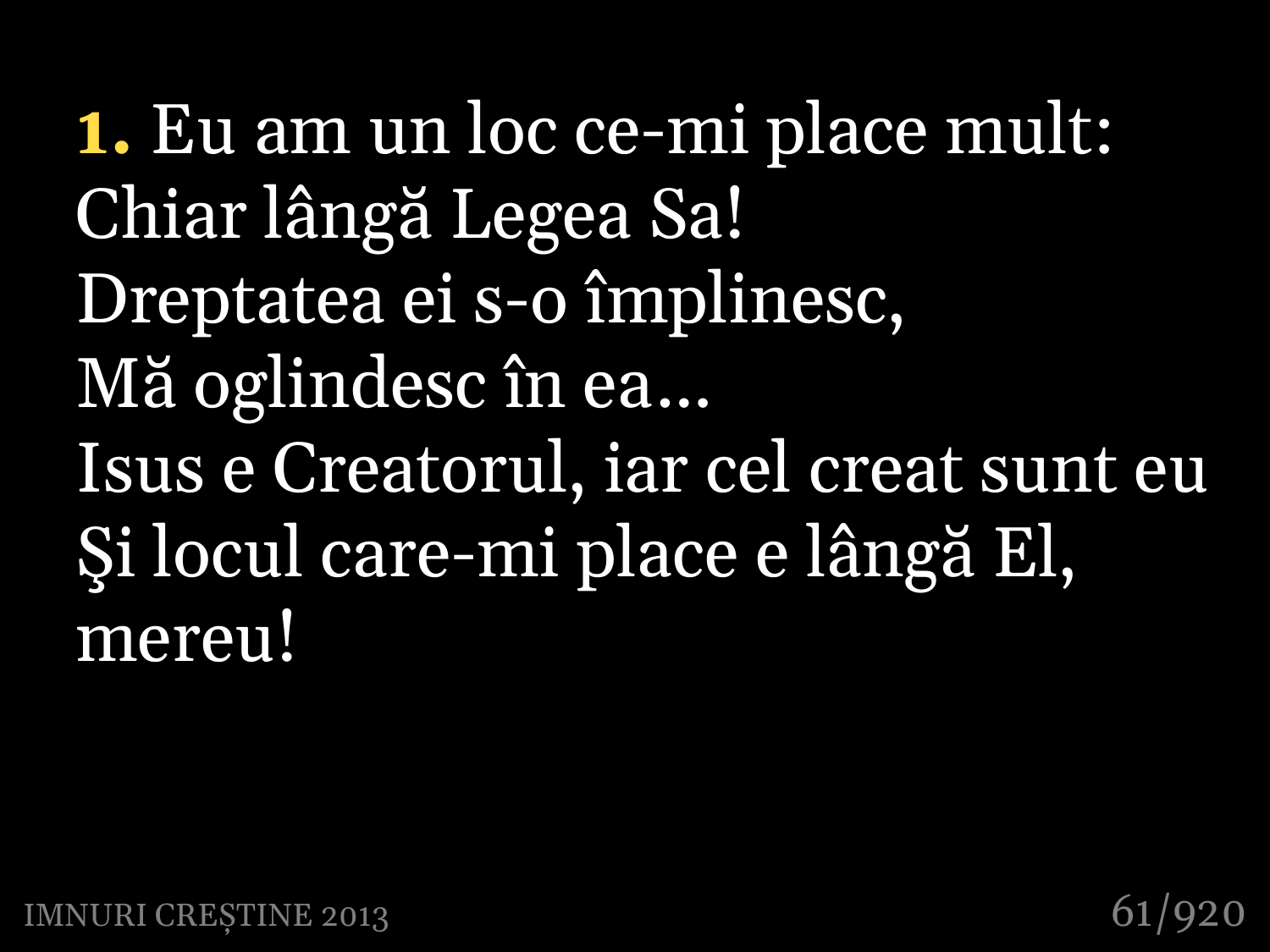

1. Eu am un loc ce-mi place mult:
Chiar lângă Legea Sa!
Dreptatea ei s-o împlinesc,
Mă oglindesc în ea…
Isus e Creatorul, iar cel creat sunt eu
Şi locul care-mi place e lângă El, 	mereu!
61/920
IMNURI CREȘTINE 2013